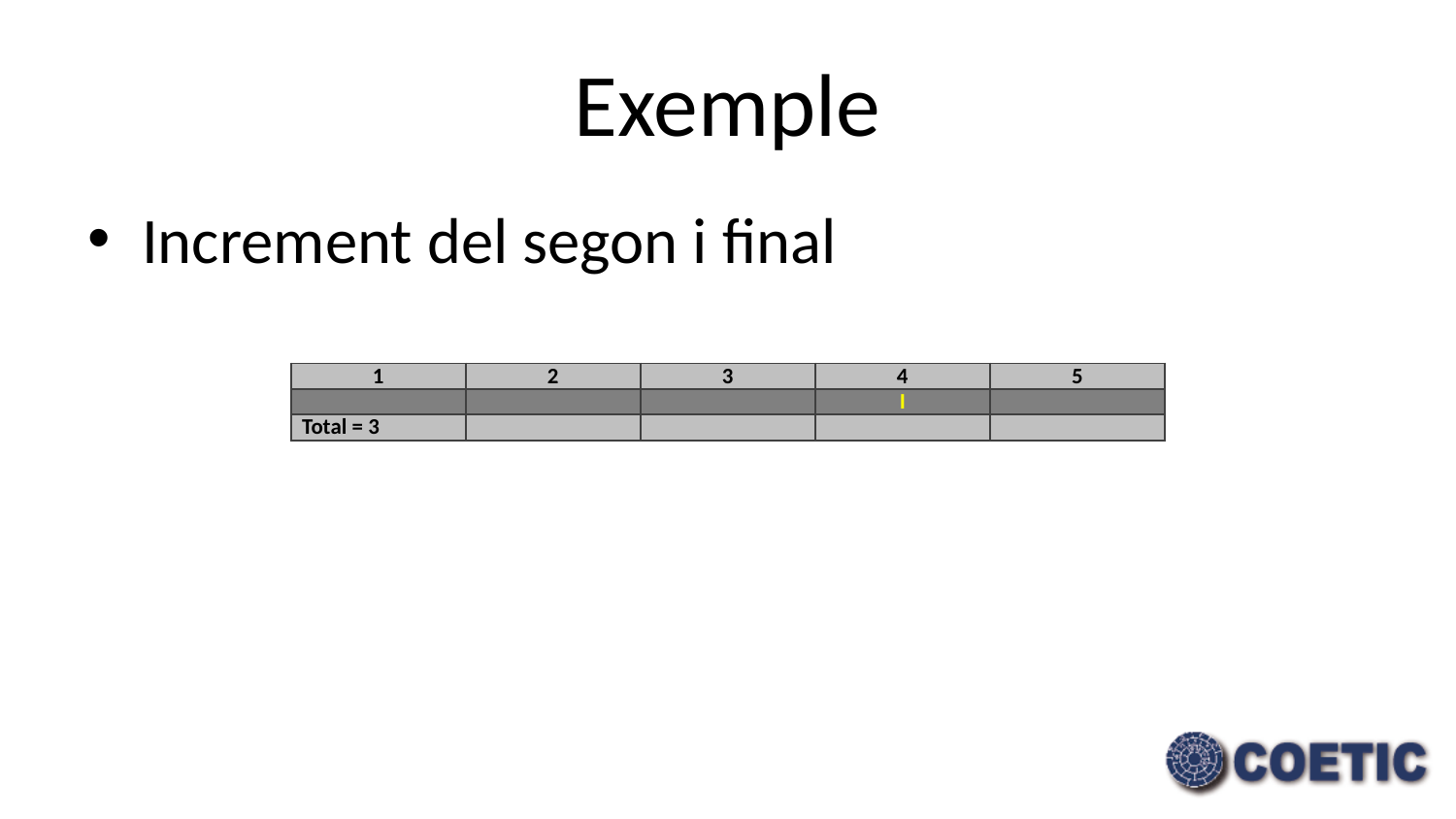

# Exemple
Increment del segon i final
| 1 | 2 | 3 | 4 | 5 |
| --- | --- | --- | --- | --- |
|  |  |  | I |  |
| Total = 3 |  |  |  |  |